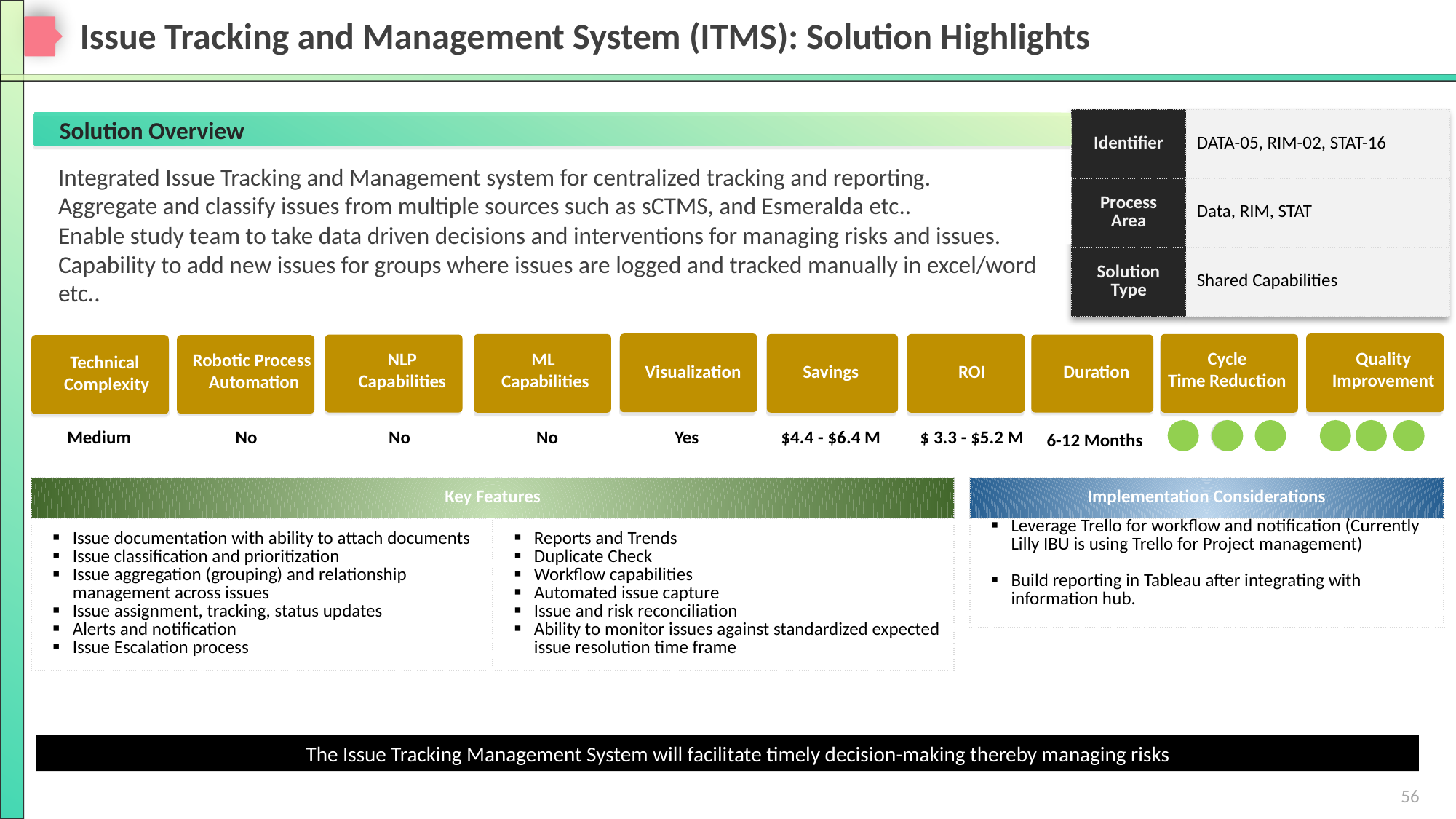

# Issue Tracking and Management System (ITMS): Solution Highlights
Solution Overview
| Identifier | DATA-05, RIM-02, STAT-16 |
| --- | --- |
| Process Area | Data, RIM, STAT |
| Solution Type | Shared Capabilities |

Integrated Issue Tracking and Management system for centralized tracking and reporting.
Aggregate and classify issues from multiple sources such as sCTMS, and Esmeralda etc..
Enable study team to take data driven decisions and interventions for managing risks and issues.
Capability to add new issues for groups where issues are logged and tracked manually in excel/word etc..

Duration
6-12 Months

Cycle
Time Reduction
Quality
Improvement
ML
Capabilities
NLP
Capabilities
Robotic Process
Automation
Technical
Complexity
Visualization
Savings
ROI
Medium
No
No
No
Yes
$4.4 - $6.4 M
$ 3.3 - $5.2 M

| Key Features |  |
| --- | --- |
| Issue documentation with ability to attach documents Issue classification and prioritization Issue aggregation (grouping) and relationship management across issues Issue assignment, tracking, status updates Alerts and notification Issue Escalation process | Reports and Trends Duplicate Check Workflow capabilities Automated issue capture Issue and risk reconciliation Ability to monitor issues against standardized expected issue resolution time frame |
| Implementation Considerations |
| --- |
| Leverage Trello for workflow and notification (Currently Lilly IBU is using Trello for Project management) Build reporting in Tableau after integrating with information hub. |
The Issue Tracking Management System will facilitate timely decision-making thereby managing risks
56